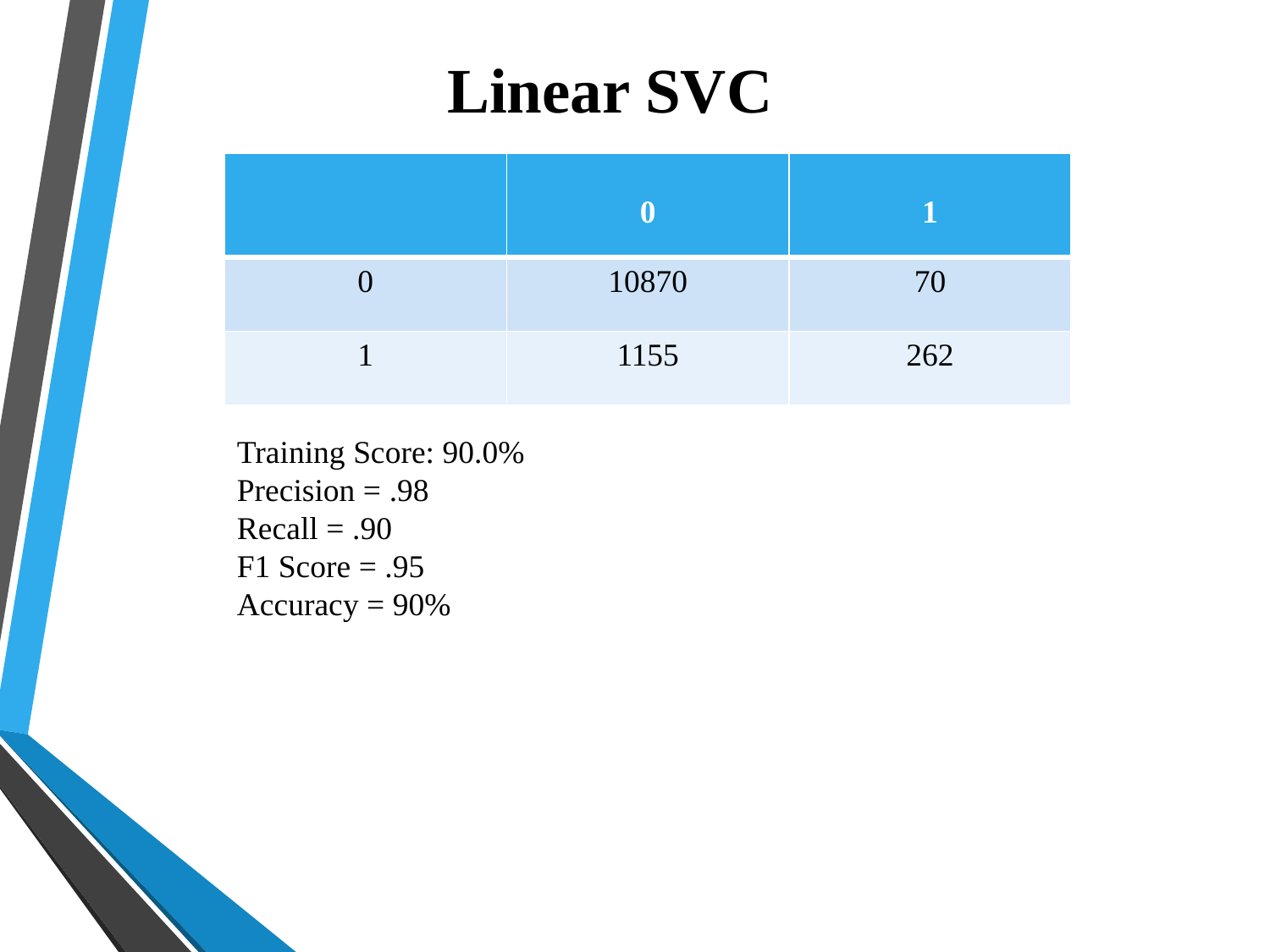

Linear SVC
|  | 0 | 1 |
| --- | --- | --- |
| 0 | 10870 | 70 |
| 1 | 1155 | 262 |
Training Score: 90.0%
Precision = .98
Recall = .90
F1 Score = .95
Accuracy = 90%